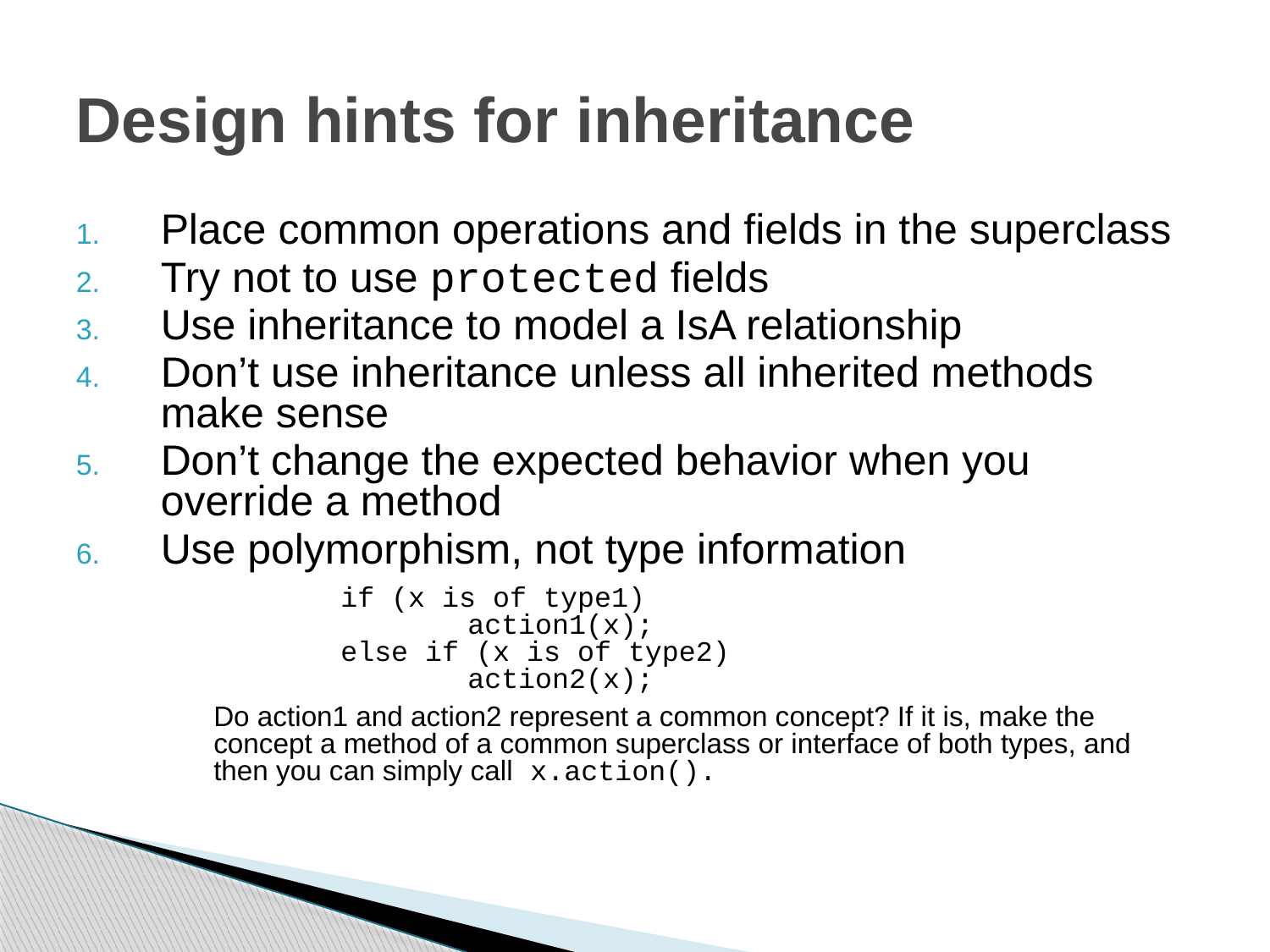

# Design hints for inheritance
Place common operations and fields in the superclass
Try not to use protected fields
Use inheritance to model a IsA relationship
Don’t use inheritance unless all inherited methods make sense
Don’t change the expected behavior when you override a method
Use polymorphism, not type information
		if (x is of type1)
			action1(x);
		else if (x is of type2)
			action2(x);
	Do action1 and action2 represent a common concept? If it is, make the concept a method of a common superclass or interface of both types, and then you can simply call x.action().